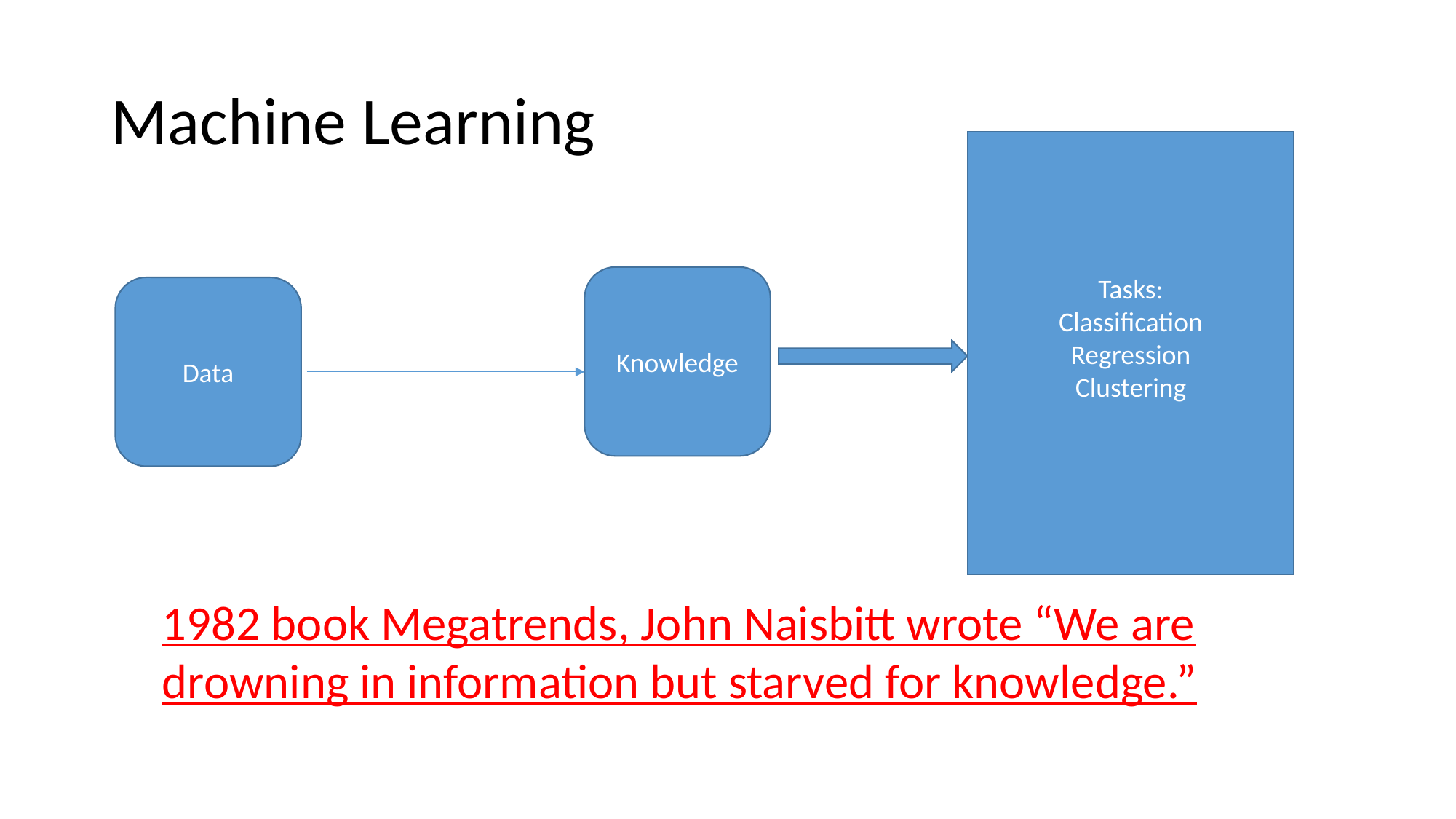

# Machine Learning
Tasks:
Classification
Regression
Clustering

Knowledge
Data

1982 book Megatrends, John Naisbitt wrote “We are drowning in information but starved for knowledge.”